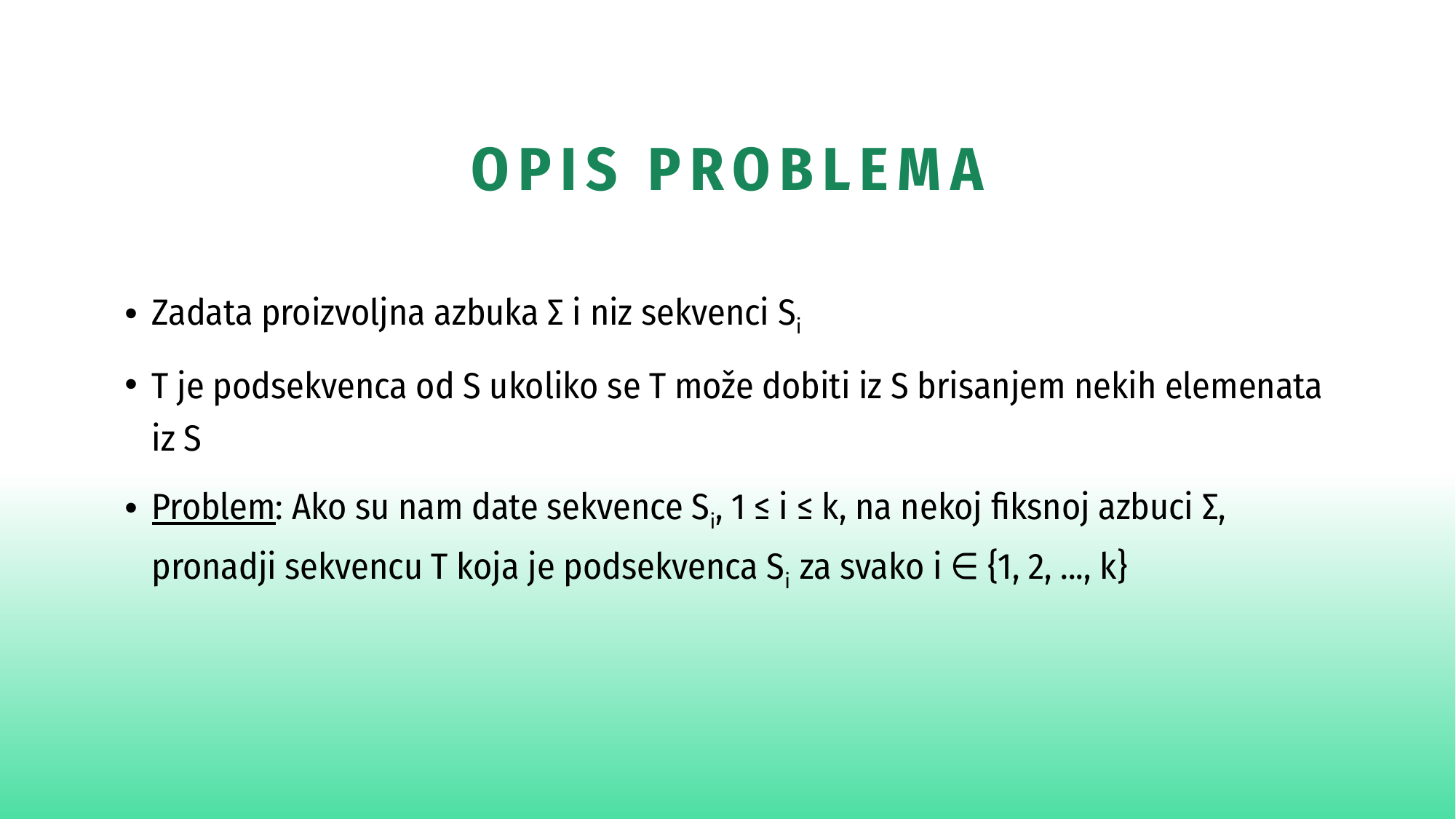

# Opis problema
Zadata proizvoljna azbuka Σ i niz sekvenci Si
T je podsekvenca od S ukoliko se T može dobiti iz S brisanjem nekih elemenata iz S
Problem: Ako su nam date sekvence Si, 1 ≤ i ≤ k, na nekoj fiksnoj azbuci Σ, pronadji sekvencu T koja je podsekvenca Si  za svako i ∈ {1, 2, ..., k}